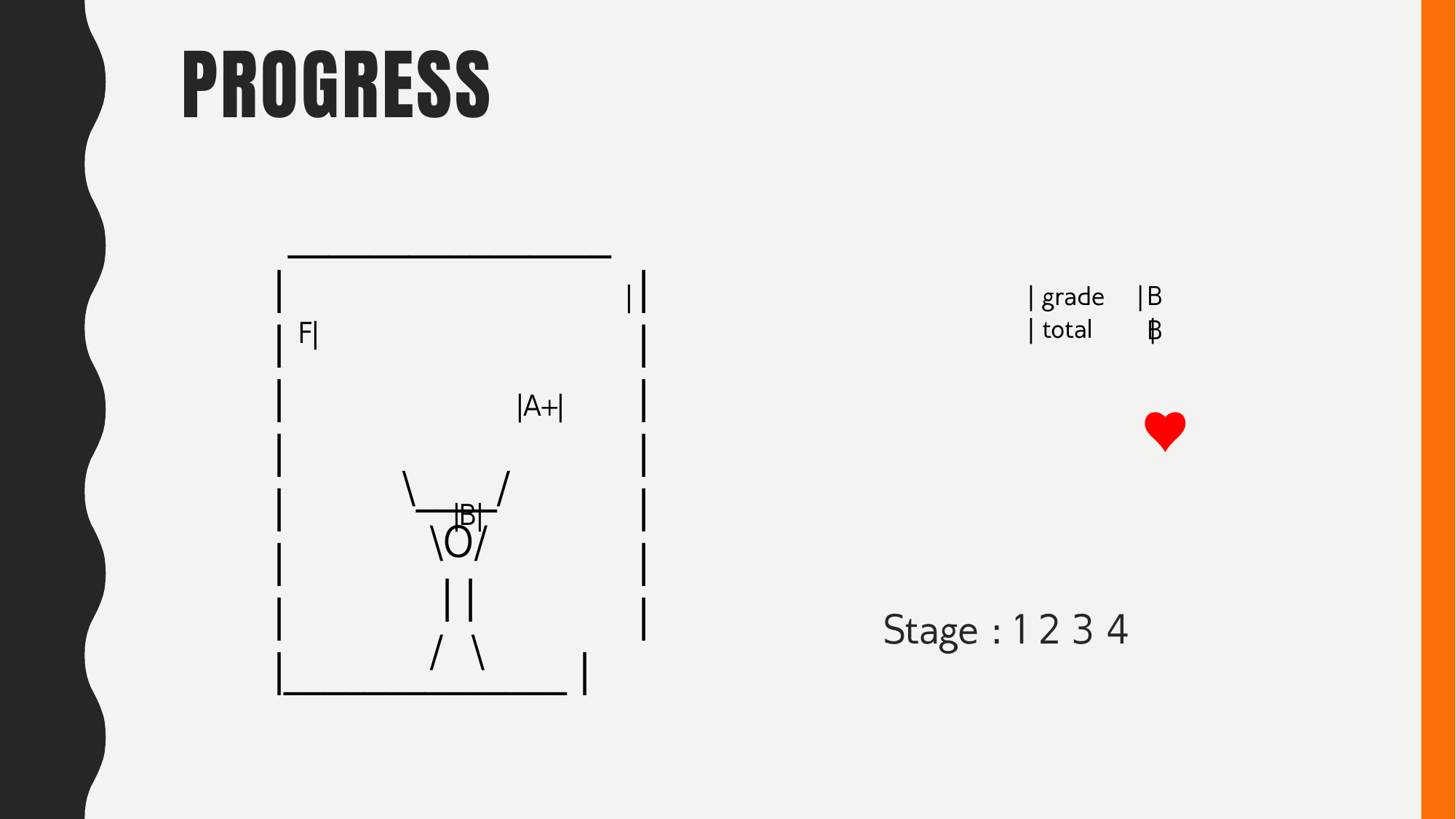

# progress
 ________________
|                          |
|                          | |                          |
|                          |
|                          |
|                          | |                          |
|______________ |
                                                                           |F|

                        |A+|

                 |B|
| grade    |
| total       |
B
B
 ♥
 \____/
   \O/
    | |
   /  \
Stage : 1 2 3 4